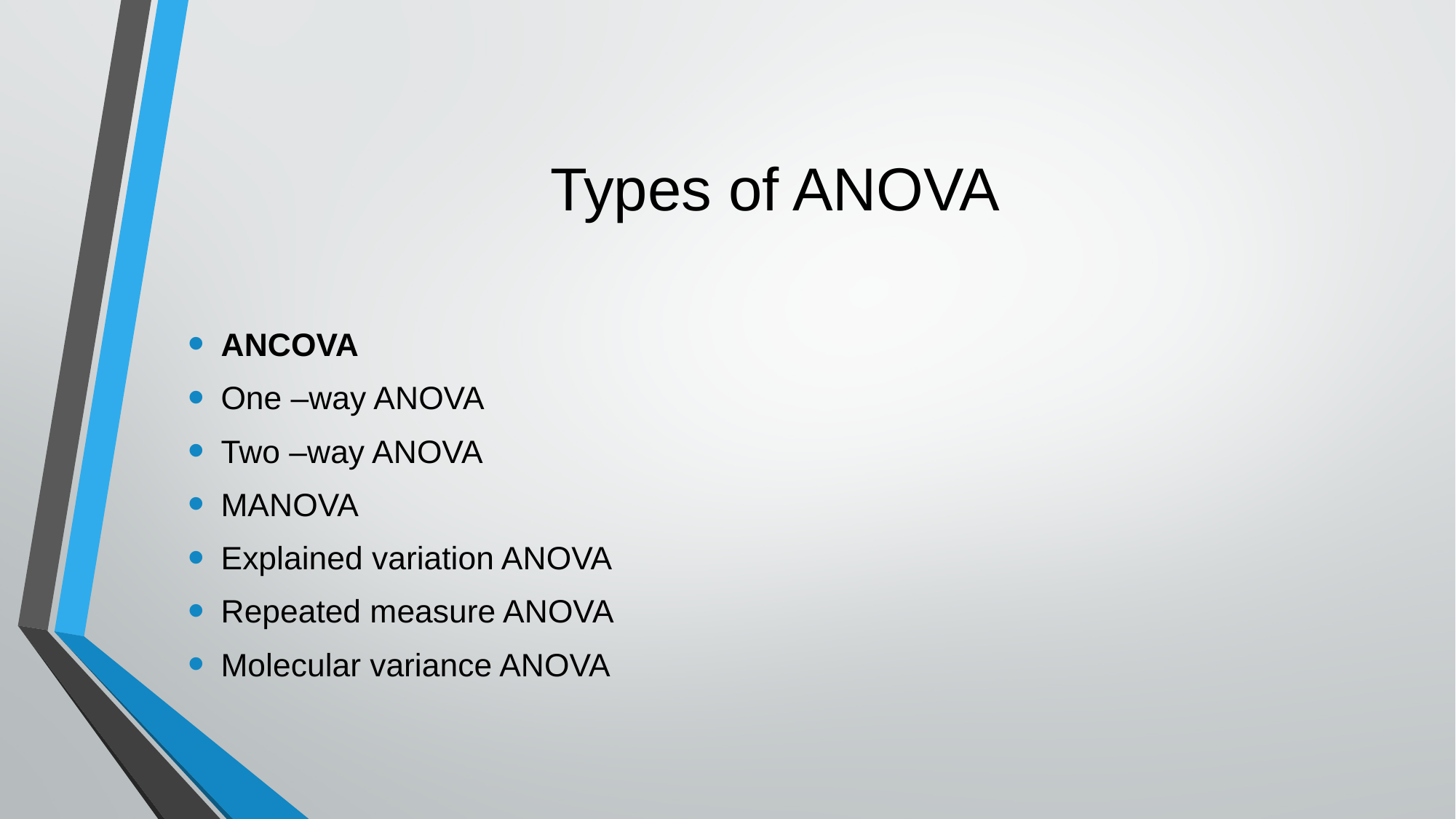

# Types of ANOVA
ANCOVA
One –way ANOVA
Two –way ANOVA
MANOVA
Explained variation ANOVA
Repeated measure ANOVA
Molecular variance ANOVA